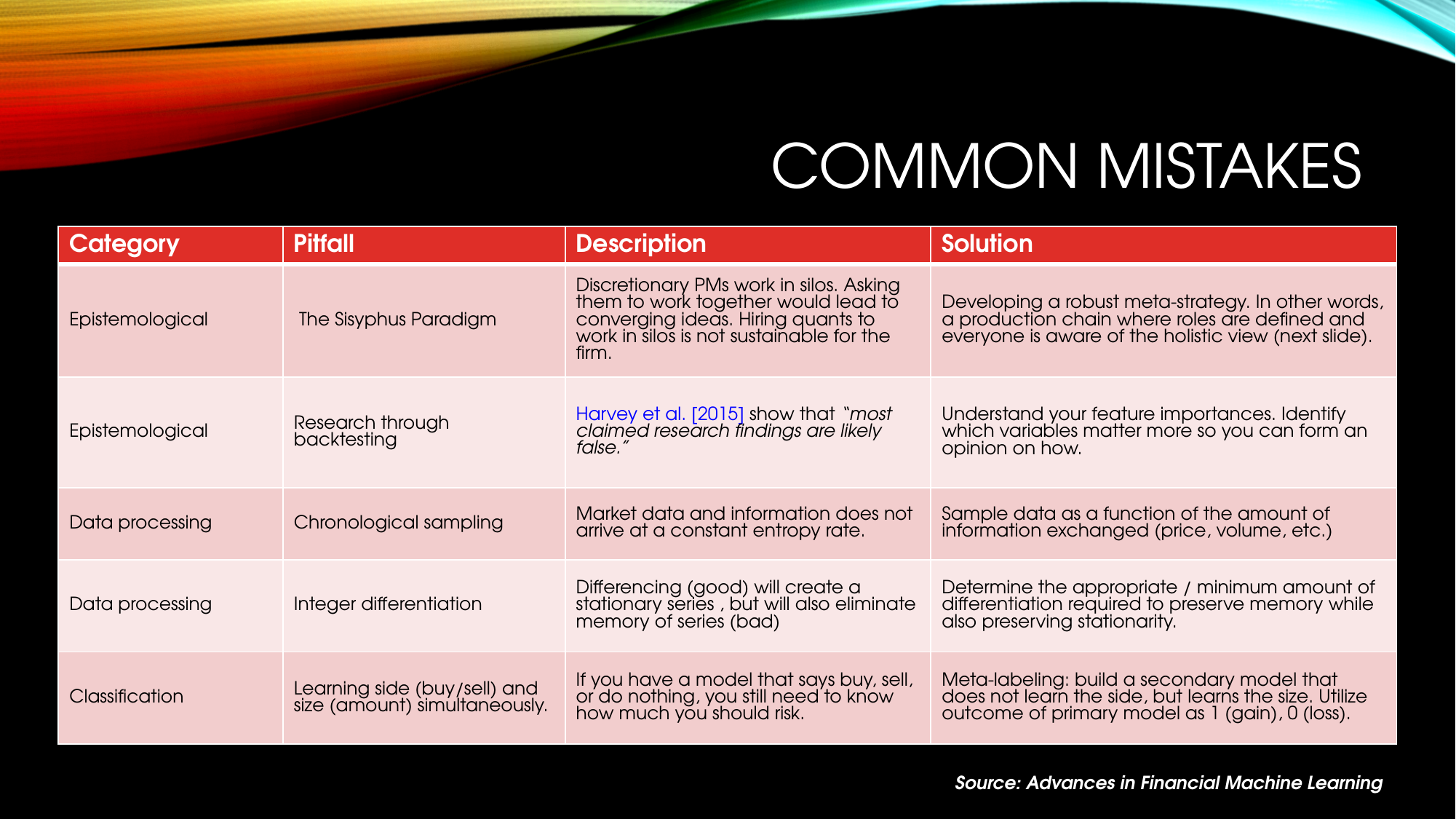

# COMMON MISTAKES
| Category | Pitfall | Description | Solution |
| --- | --- | --- | --- |
| Epistemological | The Sisyphus Paradigm | Discretionary PMs work in silos. Asking them to work together would lead to converging ideas. Hiring quants to work in silos is not sustainable for the firm. | Developing a robust meta-strategy. In other words, a production chain where roles are defined and everyone is aware of the holistic view (next slide). |
| Epistemological | Research through backtesting | Harvey et al. [2015] show that “most claimed research findings are likely false.” | Understand your feature importances. Identify which variables matter more so you can form an opinion on how. |
| Data processing | Chronological sampling | Market data and information does not arrive at a constant entropy rate. | Sample data as a function of the amount of information exchanged (price, volume, etc.) |
| Data processing | Integer differentiation | Differencing (good) will create a stationary series , but will also eliminate memory of series (bad) | Determine the appropriate / minimum amount of differentiation required to preserve memory while also preserving stationarity. |
| Classification | Learning side (buy/sell) and size (amount) simultaneously. | If you have a model that says buy, sell, or do nothing, you still need to know how much you should risk. | Meta-labeling: build a secondary model that does not learn the side, but learns the size. Utilize outcome of primary model as 1 (gain), 0 (loss). |
Source: Advances in Financial Machine Learning